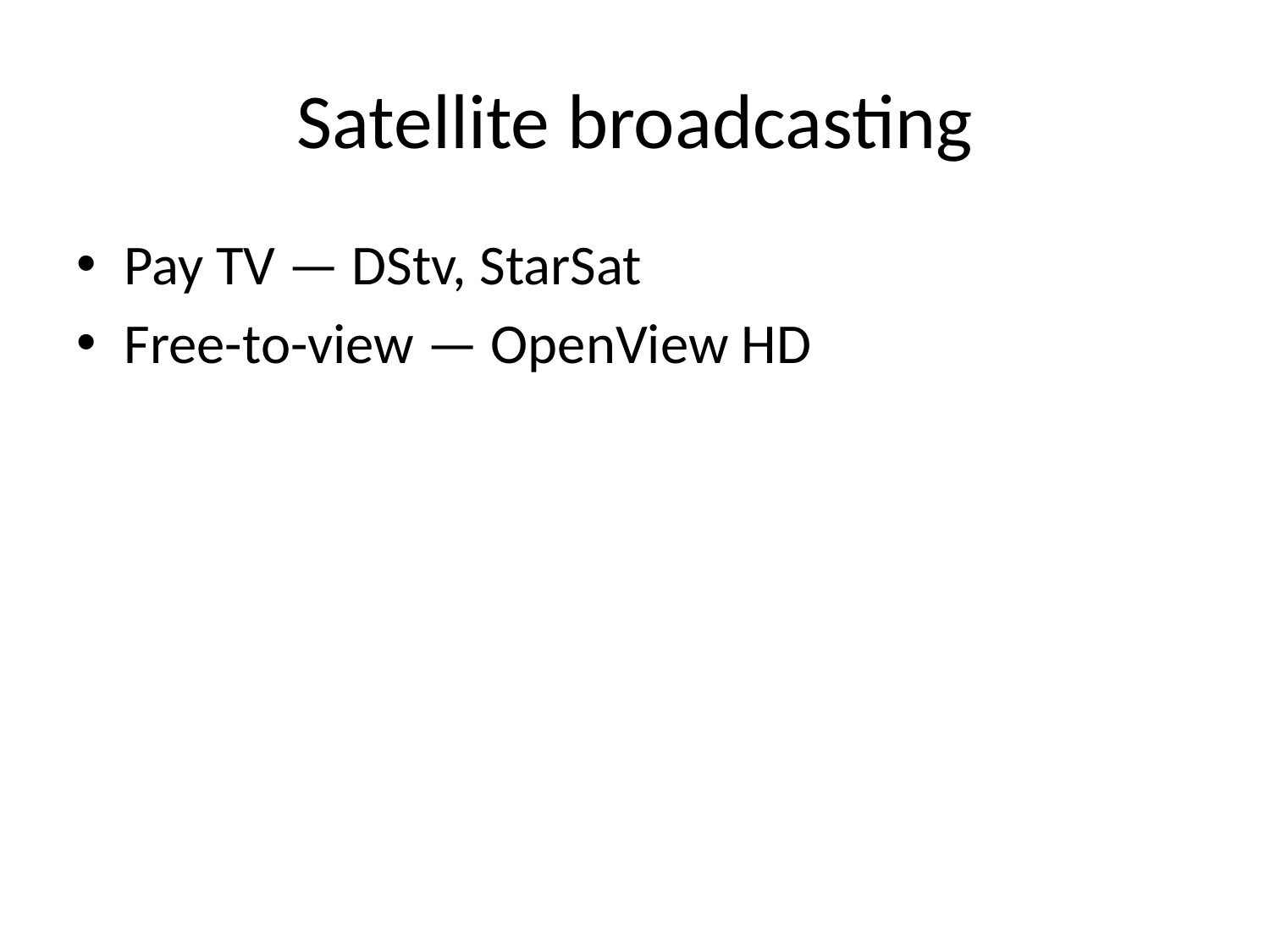

# Satellite broadcasting
Pay TV — DStv, StarSat
Free-to-view — OpenView HD